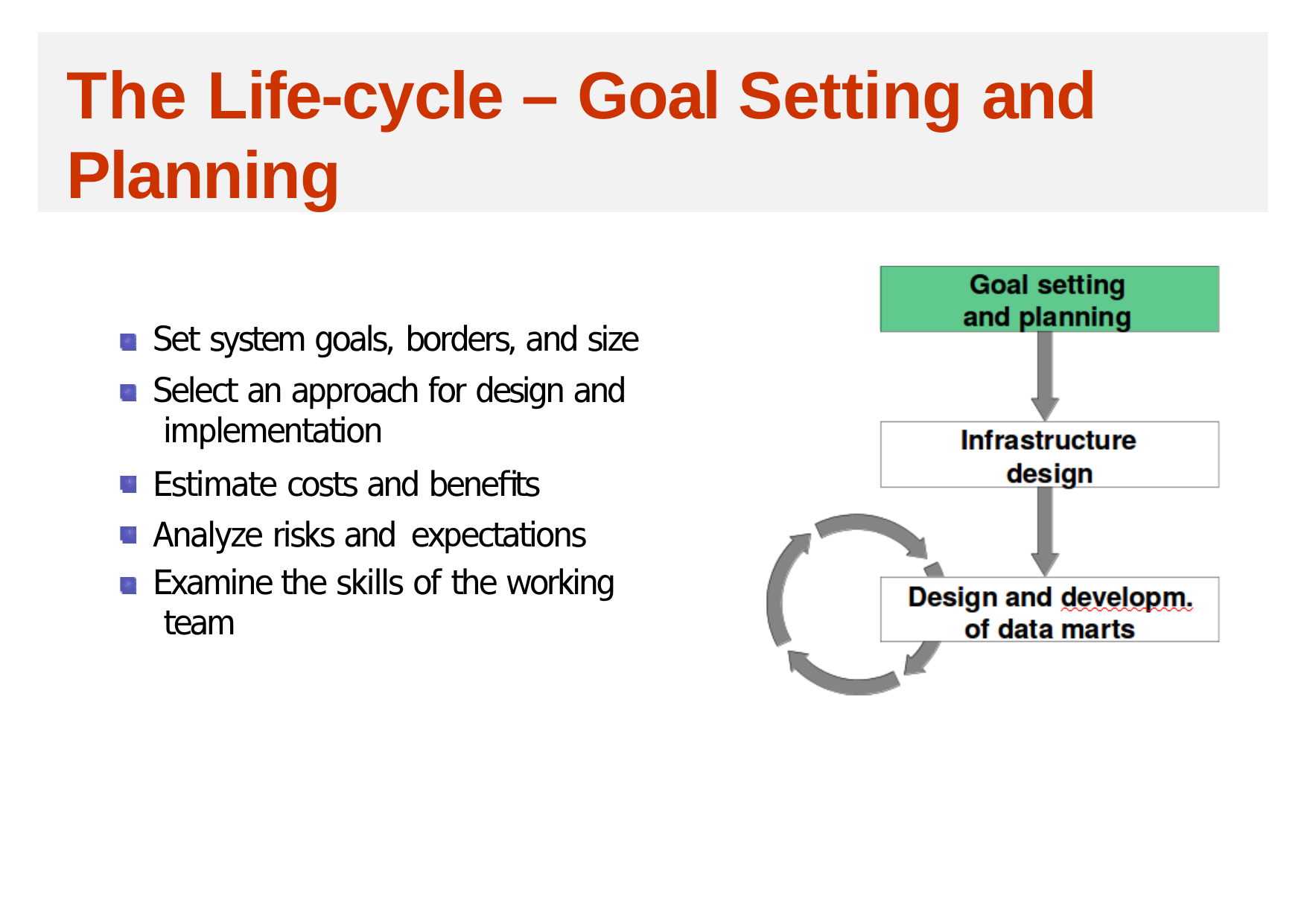

# The Life-cycle – Goal Setting and Planning

Set system goals, borders, and size
Select an approach for design and  implementation
Estimate costs and benefits  Analyze risks and expectations
Examine the skills of the working  team

7/24